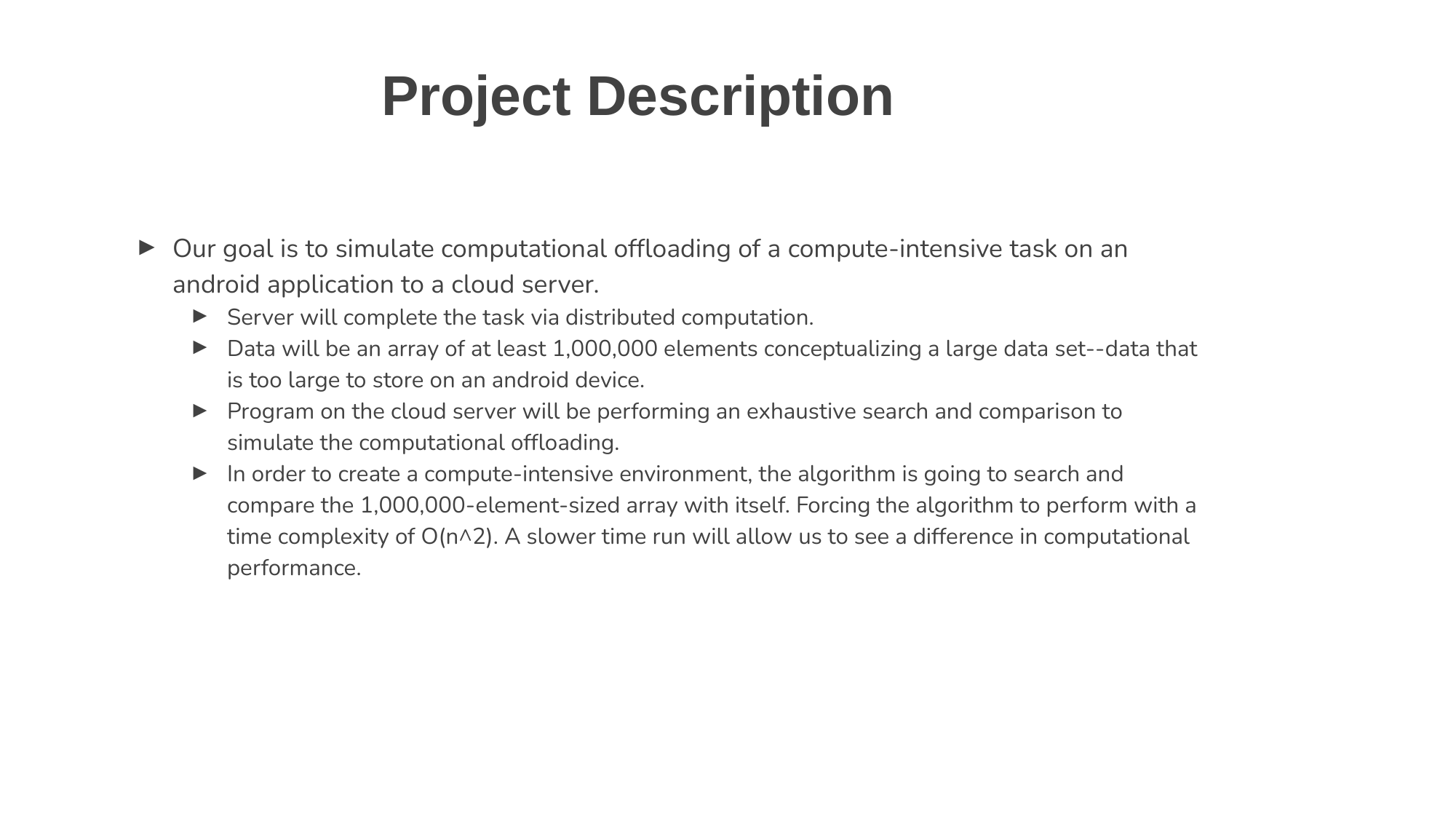

# Project Description
Our goal is to simulate computational offloading of a compute-intensive task on an android application to a cloud server.
Server will complete the task via distributed computation.
Data will be an array of at least 1,000,000 elements conceptualizing a large data set--data that is too large to store on an android device.
Program on the cloud server will be performing an exhaustive search and comparison to simulate the computational offloading.
In order to create a compute-intensive environment, the algorithm is going to search and compare the 1,000,000-element-sized array with itself. Forcing the algorithm to perform with a time complexity of O(n^2). A slower time run will allow us to see a difference in computational performance.